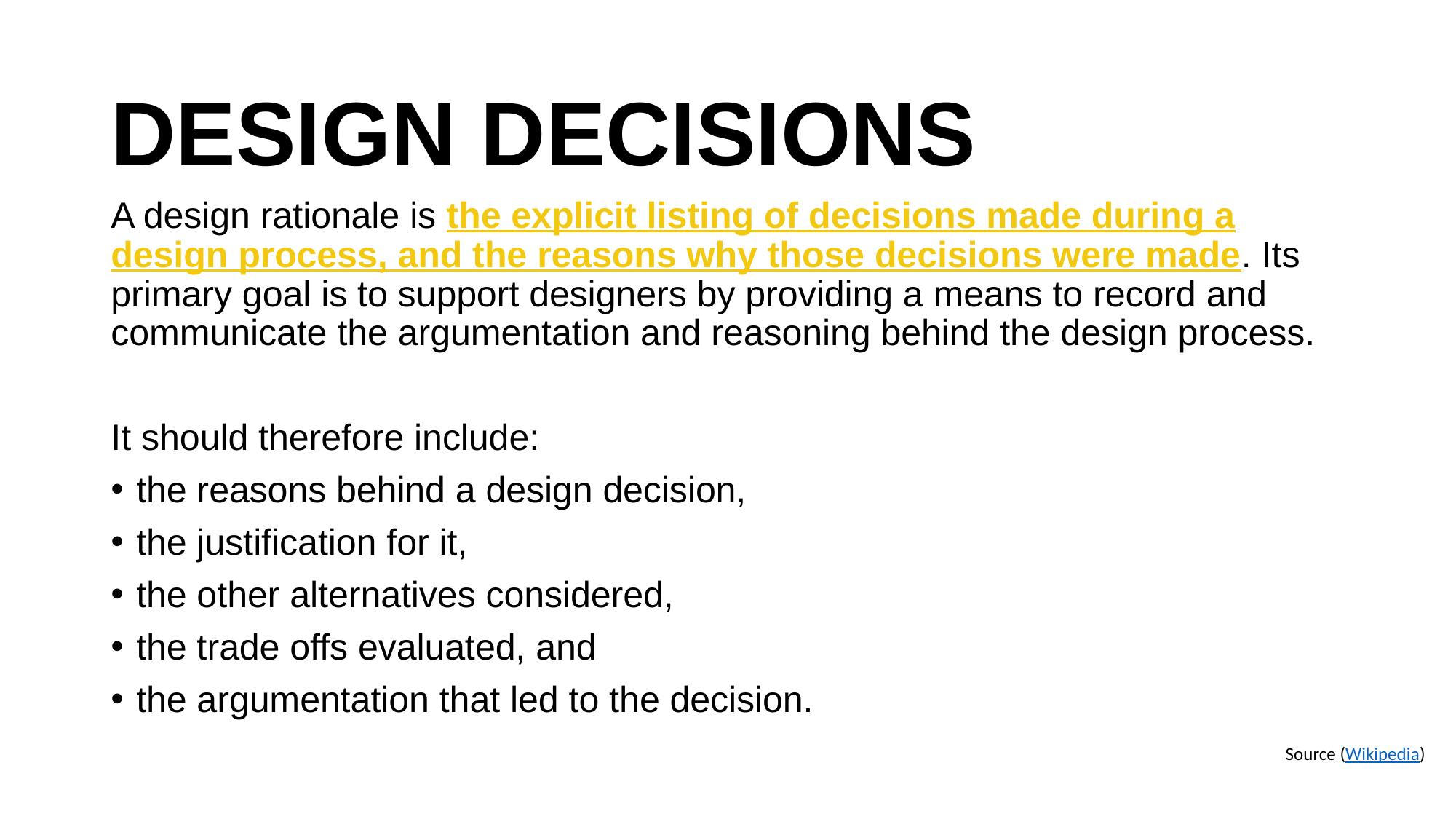

# DESIGN DECISIONS
A design rationale is the explicit listing of decisions made during a design process, and the reasons why those decisions were made. Its primary goal is to support designers by providing a means to record and communicate the argumentation and reasoning behind the design process.

It should therefore include:
the reasons behind a design decision,
the justification for it,
the other alternatives considered,
the trade offs evaluated, and
the argumentation that led to the decision.
Source (Wikipedia)